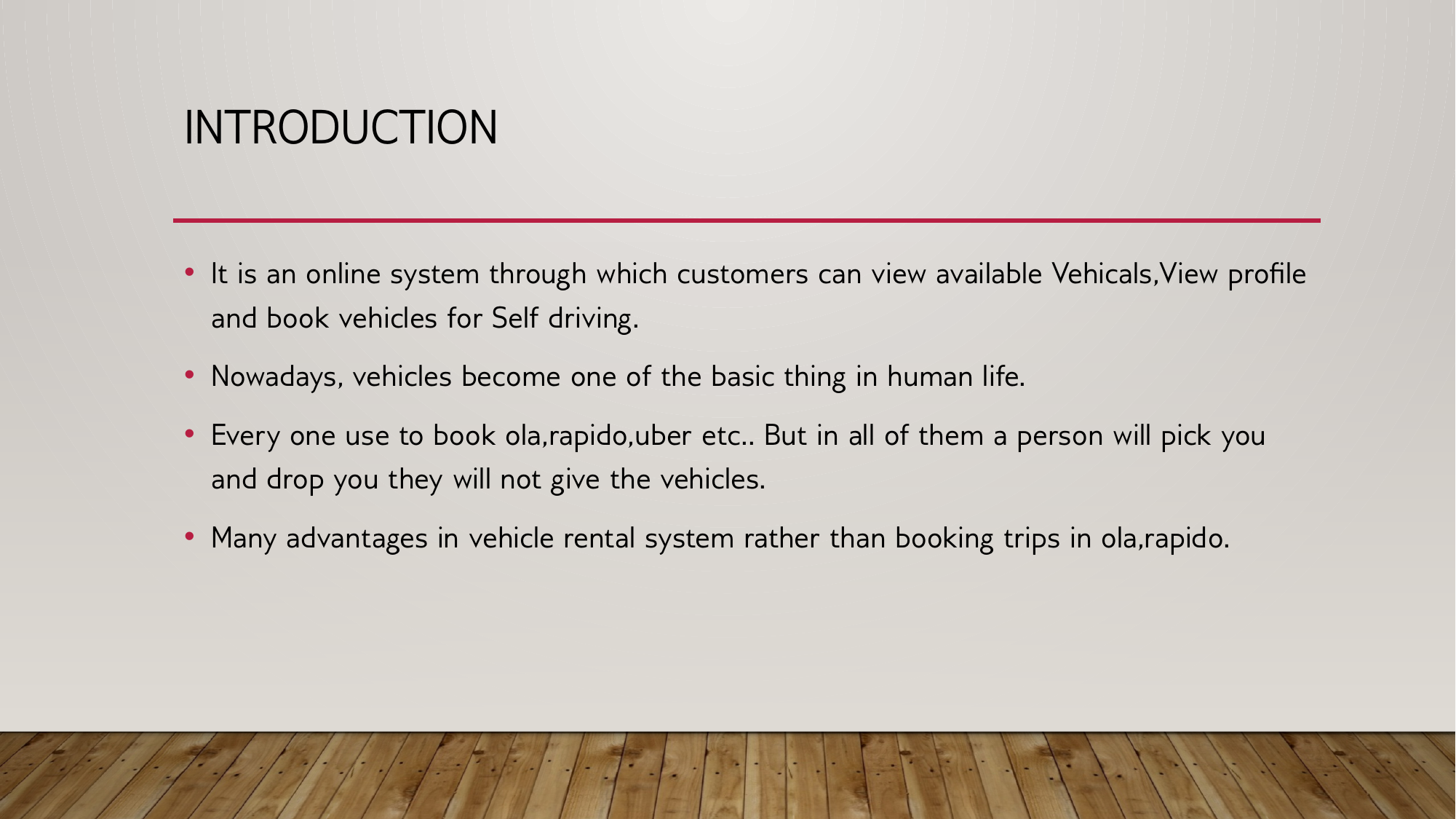

# Introduction
It is an online system through which customers can view available Vehicals,View profile and book vehicles for Self driving.
Nowadays, vehicles become one of the basic thing in human life.
Every one use to book ola,rapido,uber etc.. But in all of them a person will pick you and drop you they will not give the vehicles.
Many advantages in vehicle rental system rather than booking trips in ola,rapido.